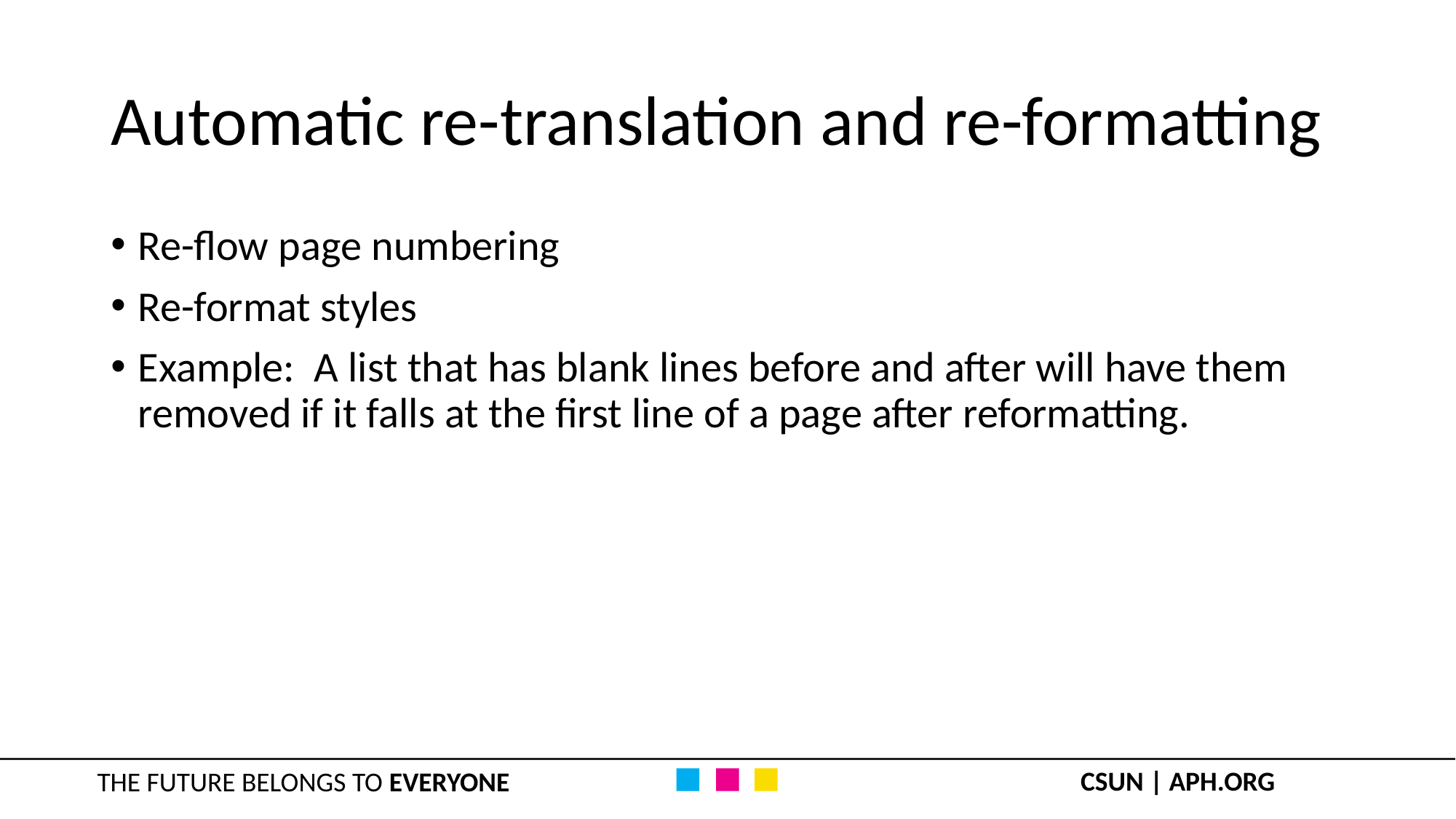

# Automatic re-translation and re-formatting
Re-flow page numbering
Re-format styles
Example:  A list that has blank lines before and after will have them removed if it falls at the first line of a page after reformatting.